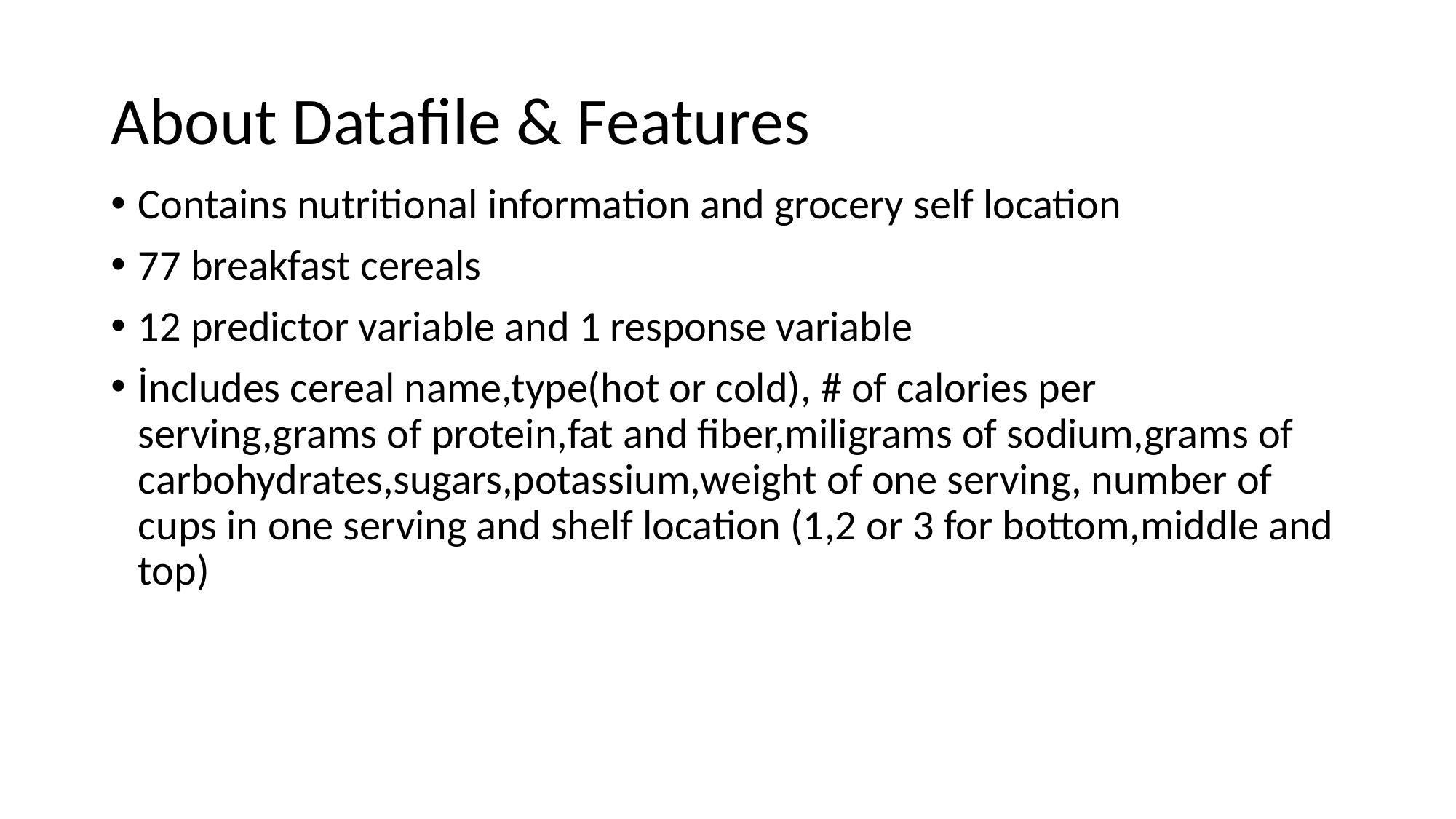

# About Datafile & Features
Contains nutritional information and grocery self location
77 breakfast cereals
12 predictor variable and 1 response variable
İncludes cereal name,type(hot or cold), # of calories per serving,grams of protein,fat and fiber,miligrams of sodium,grams of carbohydrates,sugars,potassium,weight of one serving, number of cups in one serving and shelf location (1,2 or 3 for bottom,middle and top)